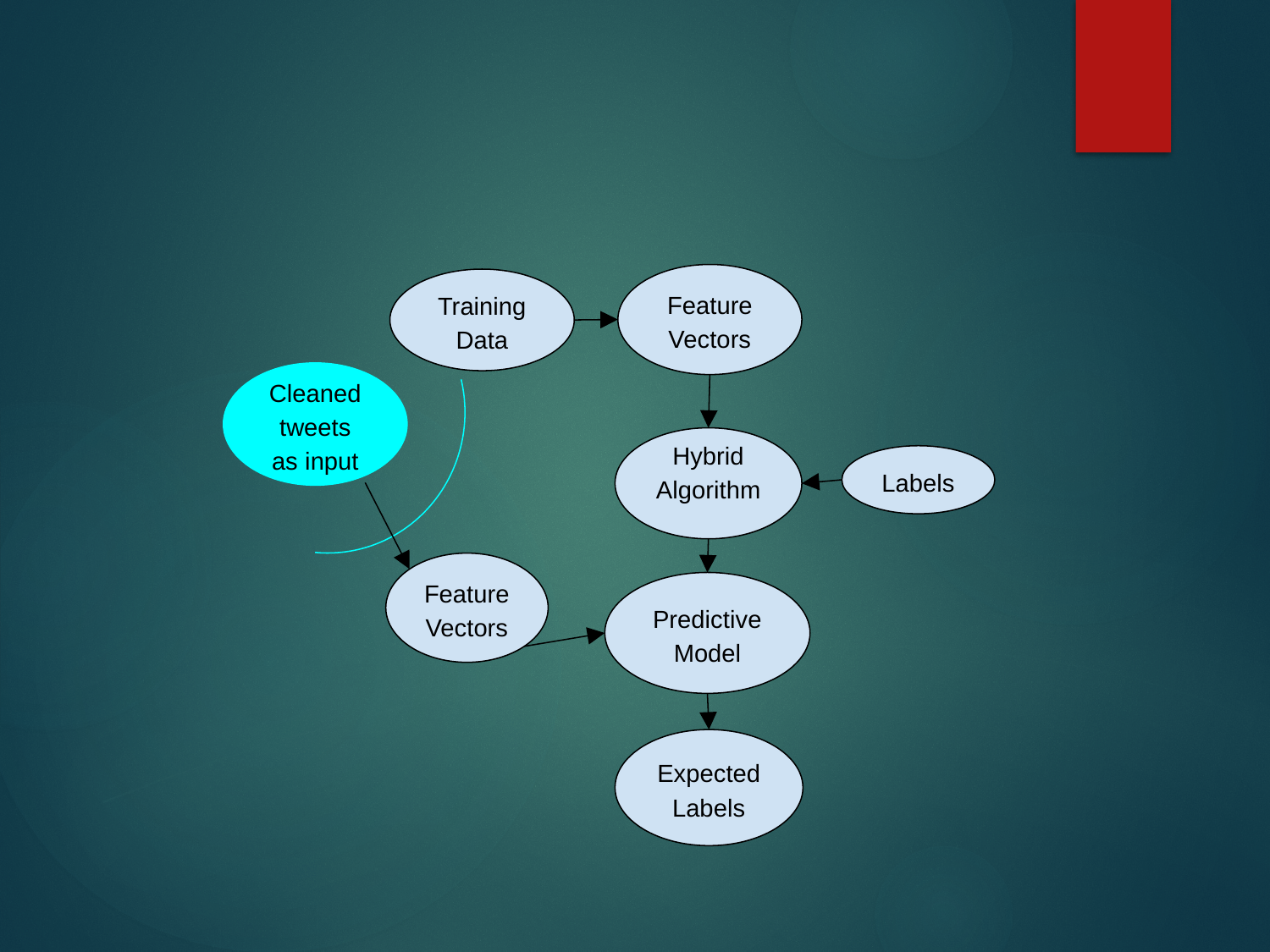

#

Feature Vectors
Training Data

Cleaned tweets as input
Hybrid Algorithm

Labels
Feature Vectors
Predictive Model
Expected Labels